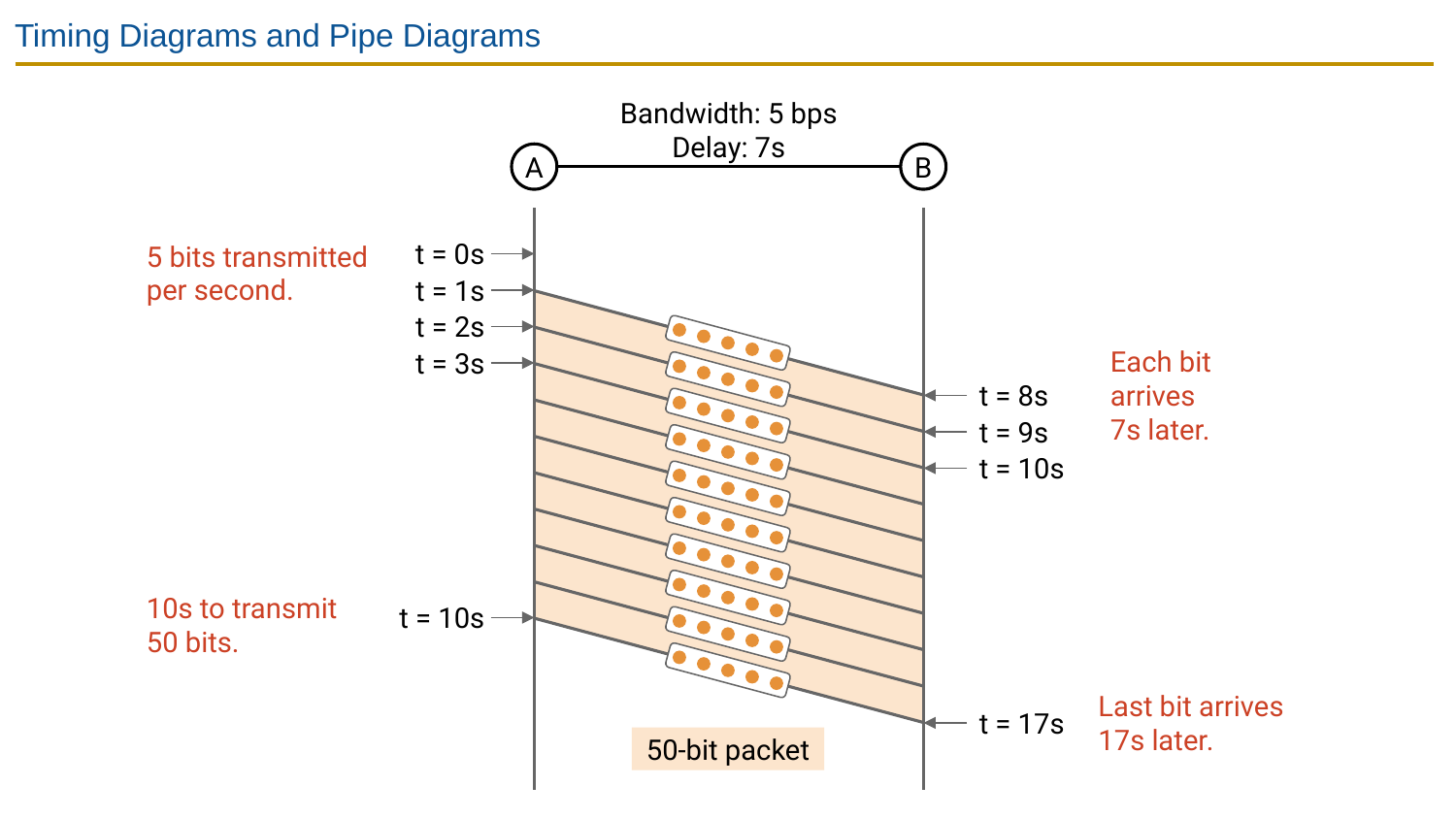

# Timing Diagrams and Pipe Diagrams
Bandwidth: 5 bps
Delay: 7s
A
B
5 bits transmitted per second.
t = 0s
t = 1s

t = 2s

Each bit arrives
7s later.
t = 3s

t = 8s

t = 9s

t = 10s

10s to transmit 50 bits.
t = 10s

Last bit arrives 17s later.
t = 17s
50-bit packet